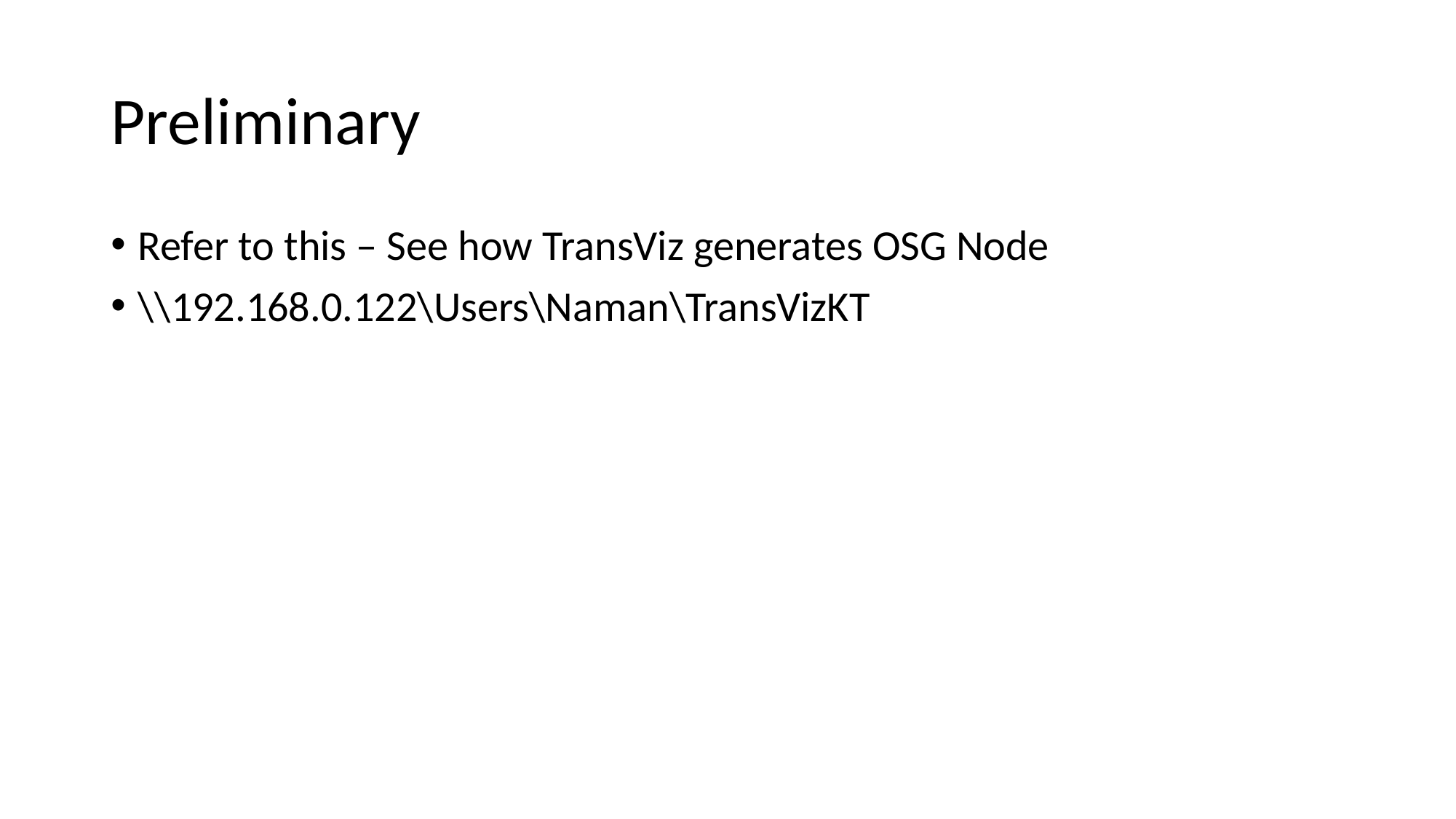

# Preliminary
Refer to this – See how TransViz generates OSG Node
\\192.168.0.122\Users\Naman\TransVizKT